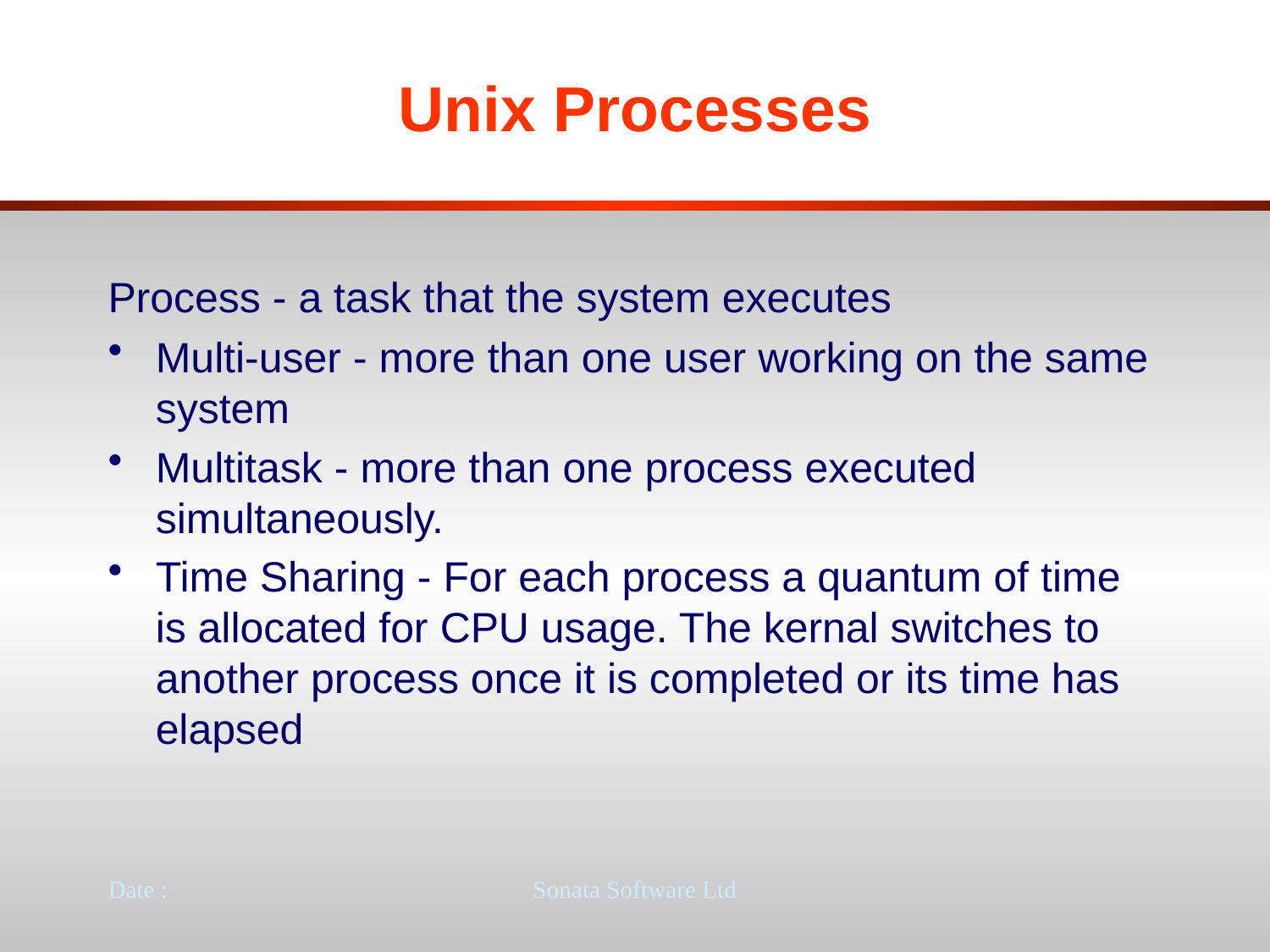

# Unix Processes
Process - a task that the system executes
Multi-user - more than one user working on the same system
Multitask - more than one process executed simultaneously.
Time Sharing - For each process a quantum of time is allocated for CPU usage. The kernal switches to another process once it is completed or its time has elapsed
Date :
Sonata Software Ltd